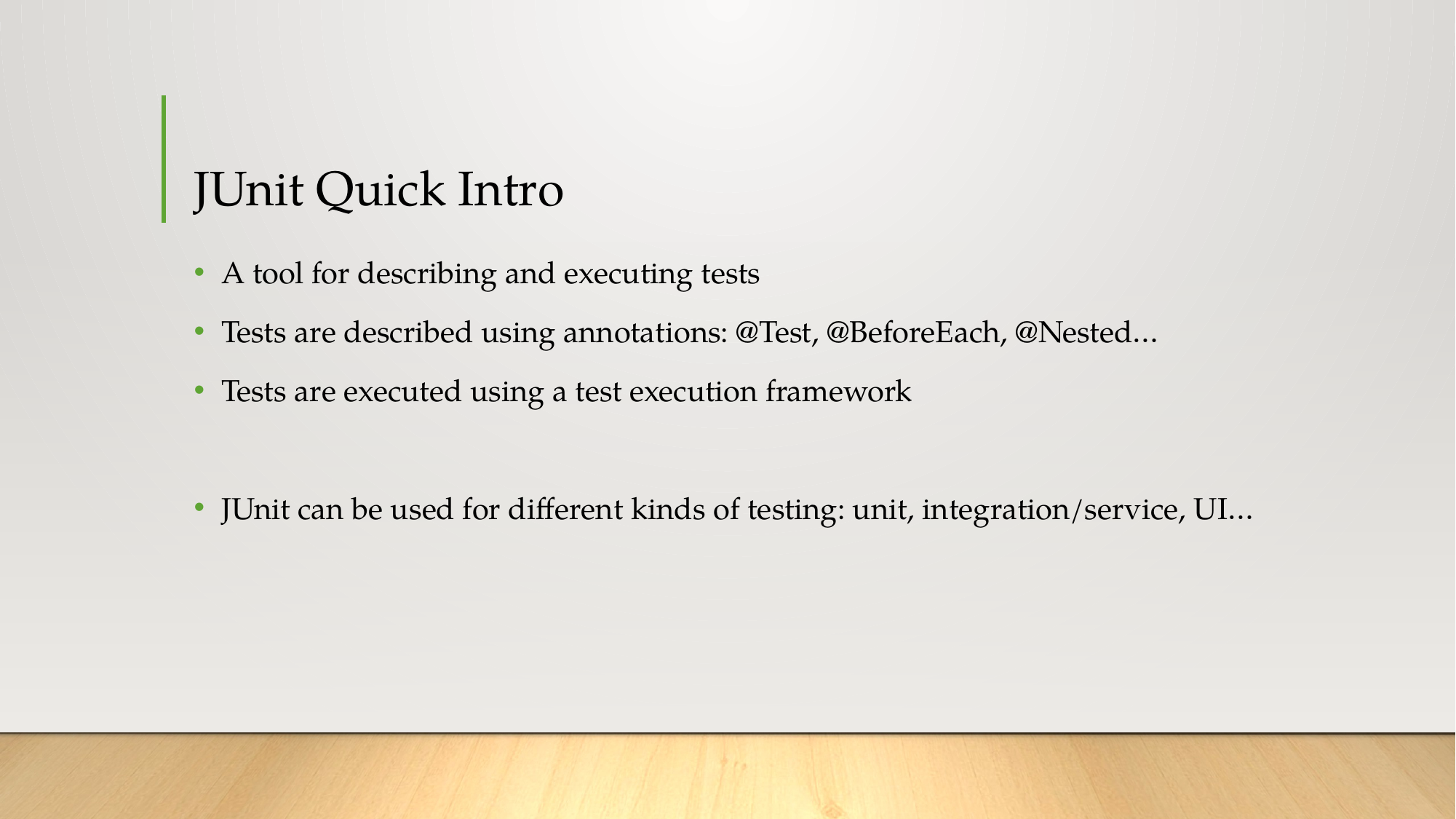

# JUnit Quick Intro
A tool for describing and executing tests
Tests are described using annotations: @Test, @BeforeEach, @Nested…
Tests are executed using a test execution framework

JUnit can be used for different kinds of testing: unit, integration/service, UI…